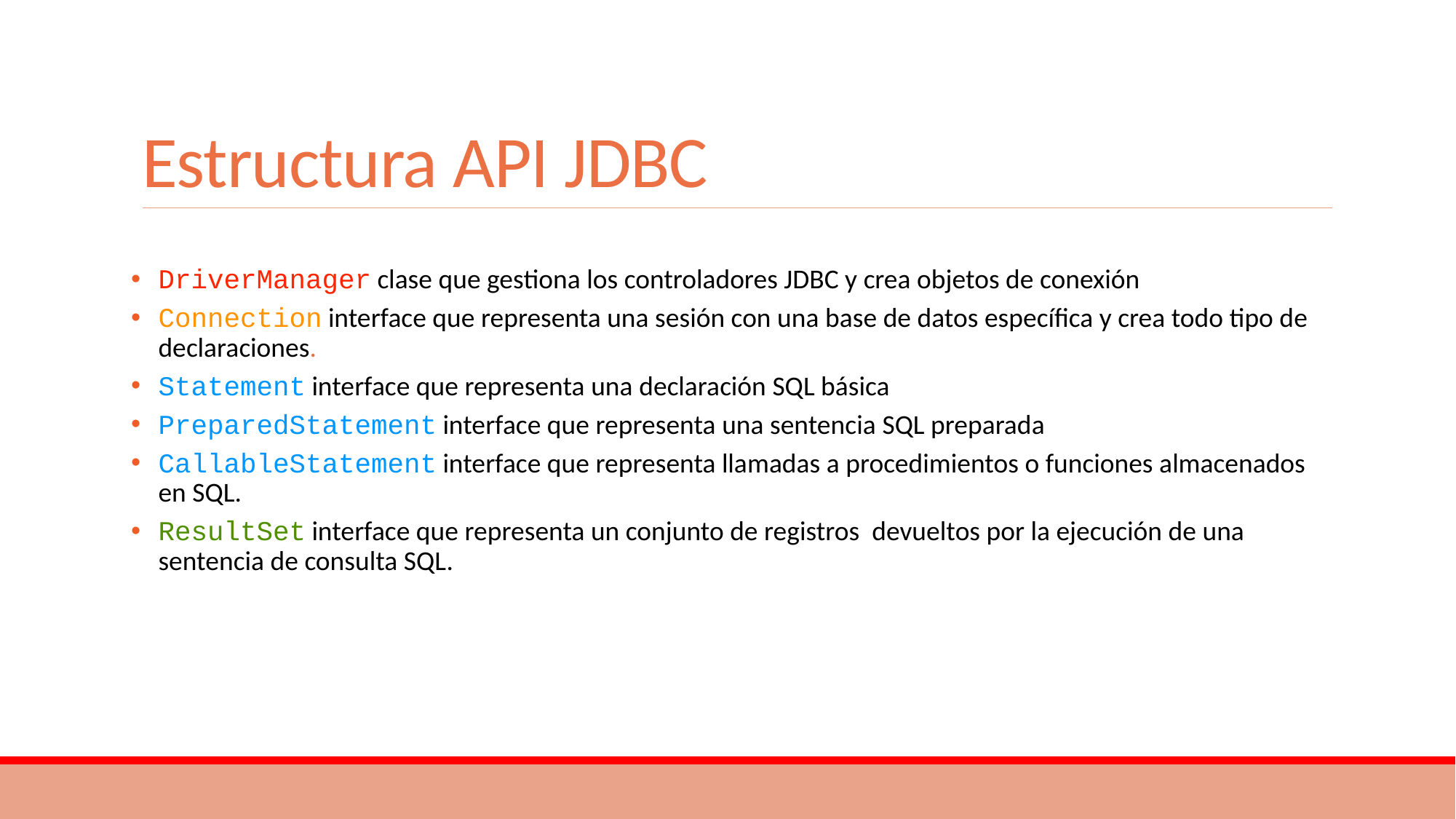

# Estructura API JDBC

DriverManager clase que gestiona los controladores JDBC y crea objetos de conexión
Connection interface que representa una sesión con una base de datos específica y crea todo tipo de declaraciones.
Statement interface que representa una declaración SQL básica
PreparedStatement interface que representa una sentencia SQL preparada
CallableStatement interface que representa llamadas a procedimientos o funciones almacenados en SQL.
ResultSet interface que representa un conjunto de registros  devueltos por la ejecución de una sentencia de consulta SQL.